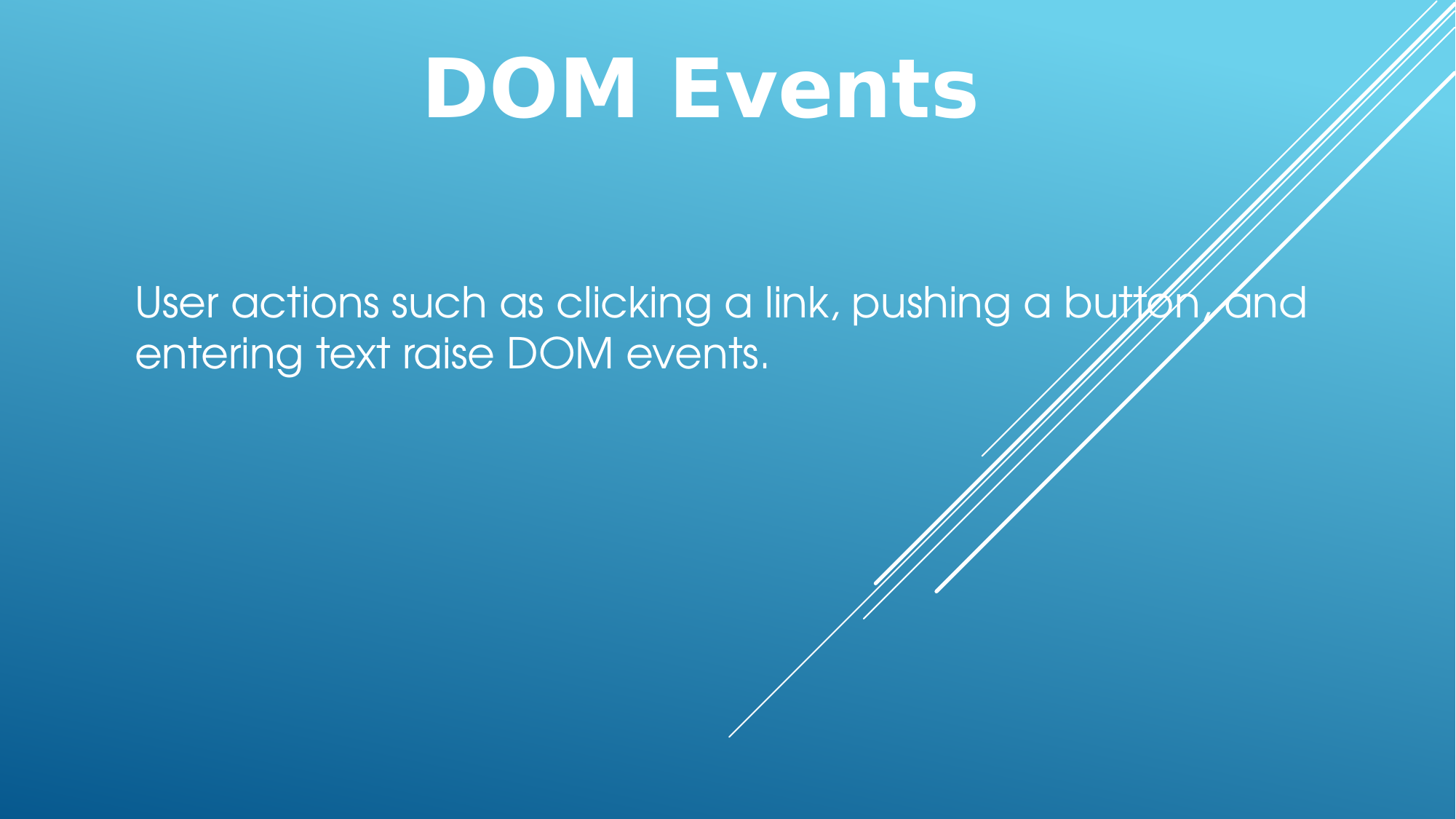

DOM Events
User actions such as clicking a link, pushing a button, and entering text raise DOM events.